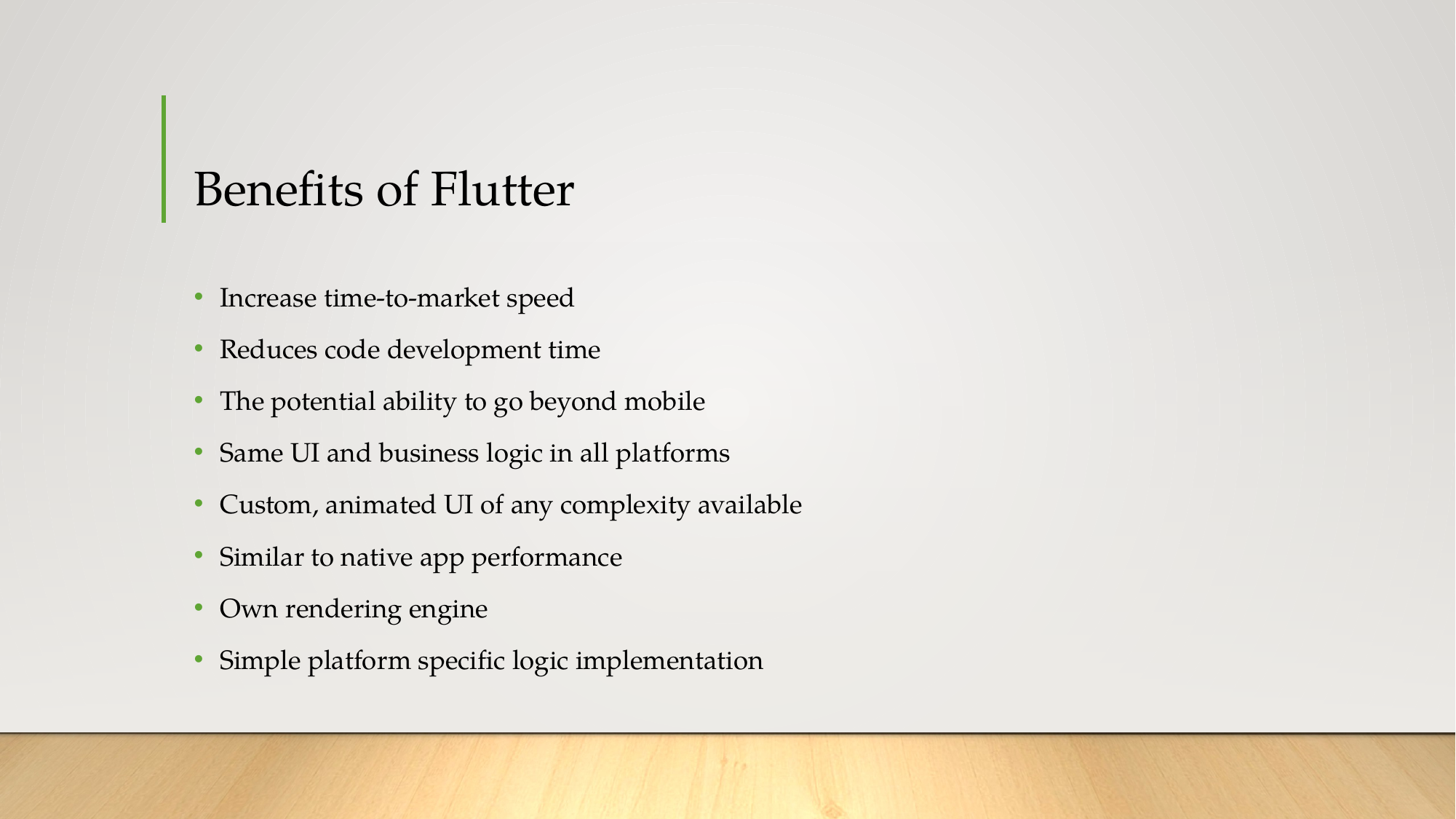

# Benefits of Flutter
Increase time-to-market speed
Reduces code development time
The potential ability to go beyond mobile
Same UI and business logic in all platforms
Custom, animated UI of any complexity available
Similar to native app performance
Own rendering engine
Simple platform specific logic implementation